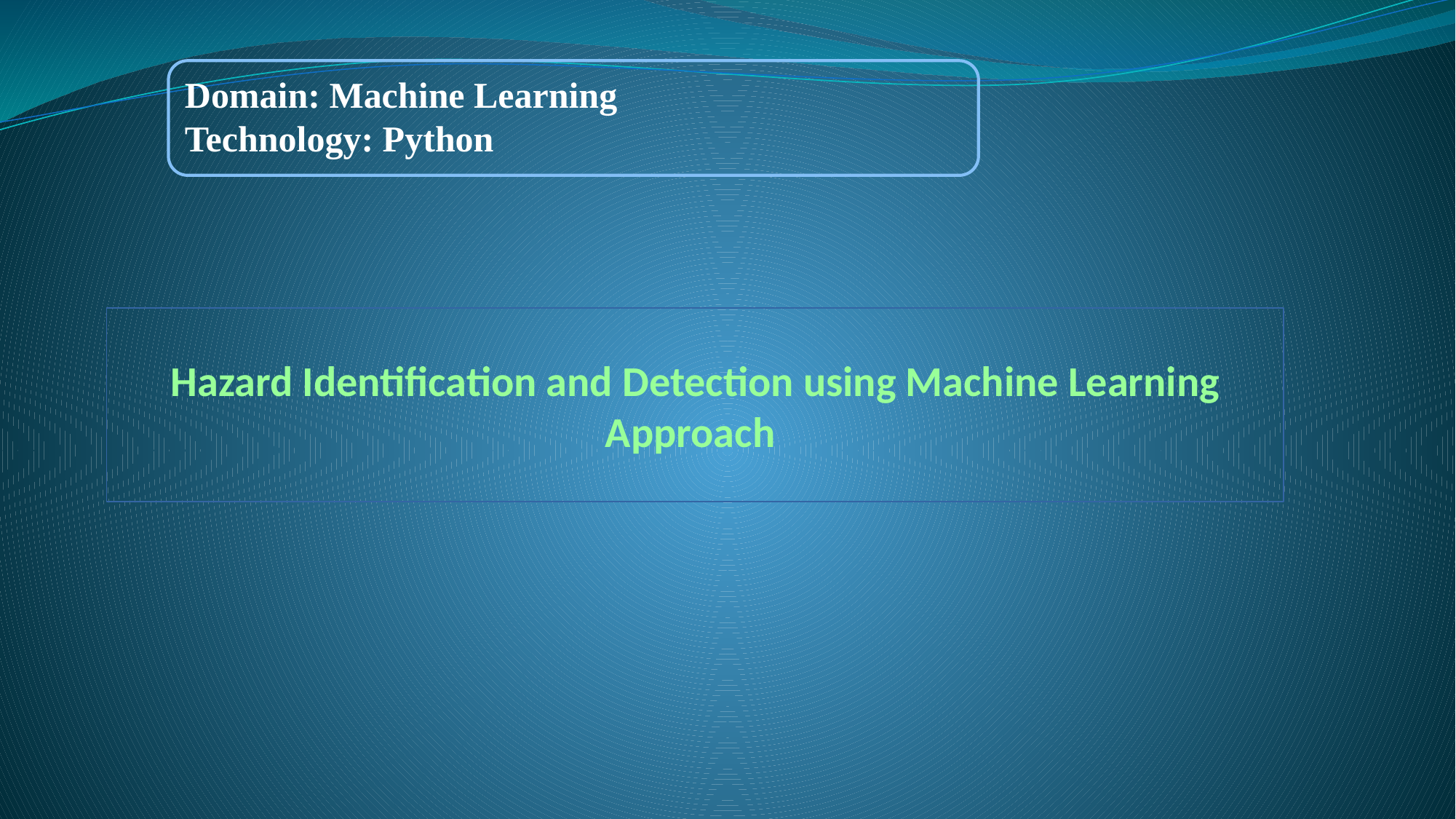

Domain: Machine Learning
Technology: Python

Hazard Identification and Detection using Machine Learning Approach